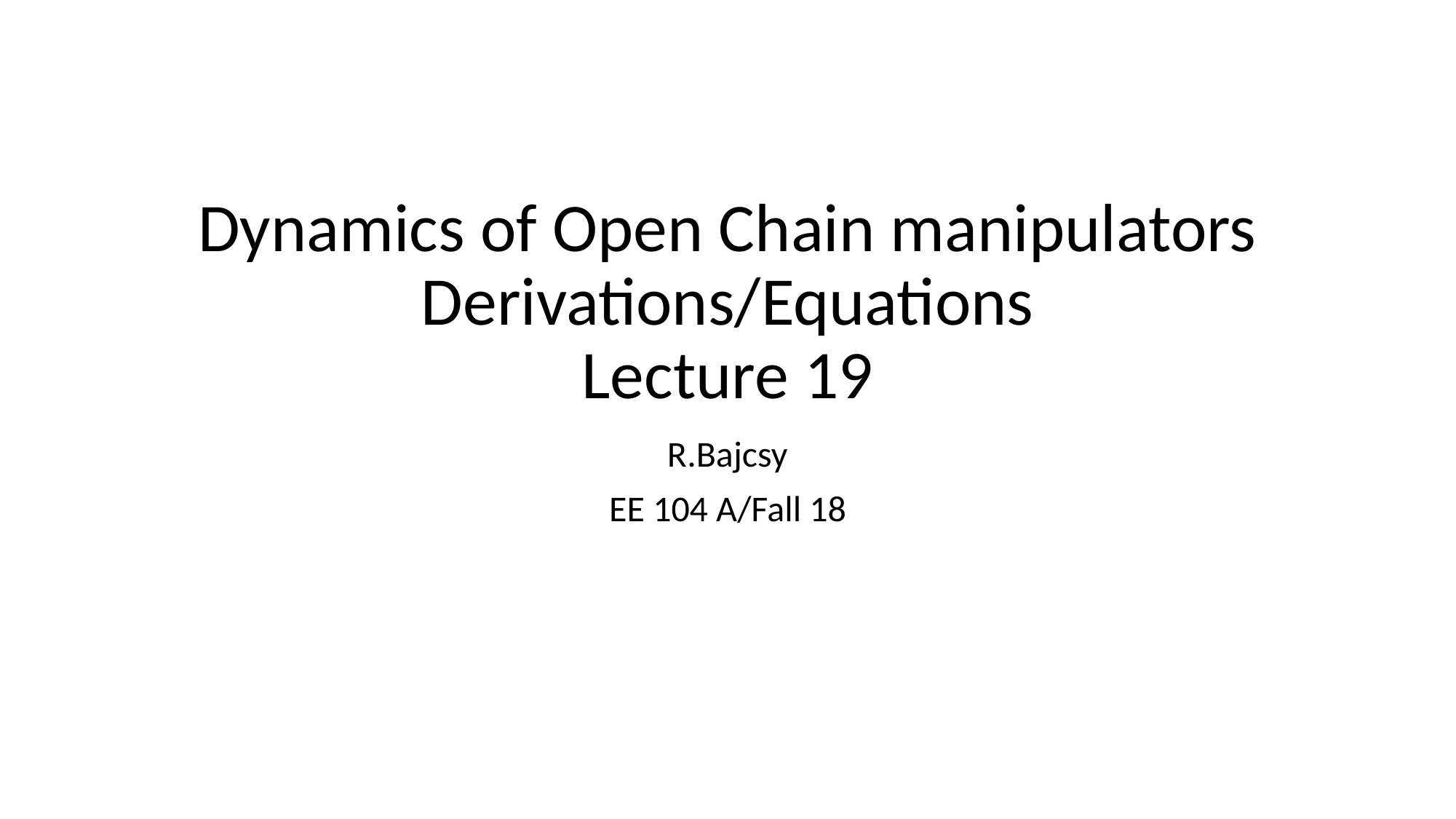

# Dynamics of Open Chain manipulators Derivations/Equations Lecture 19
R.Bajcsy
EE 104 A/Fall 18